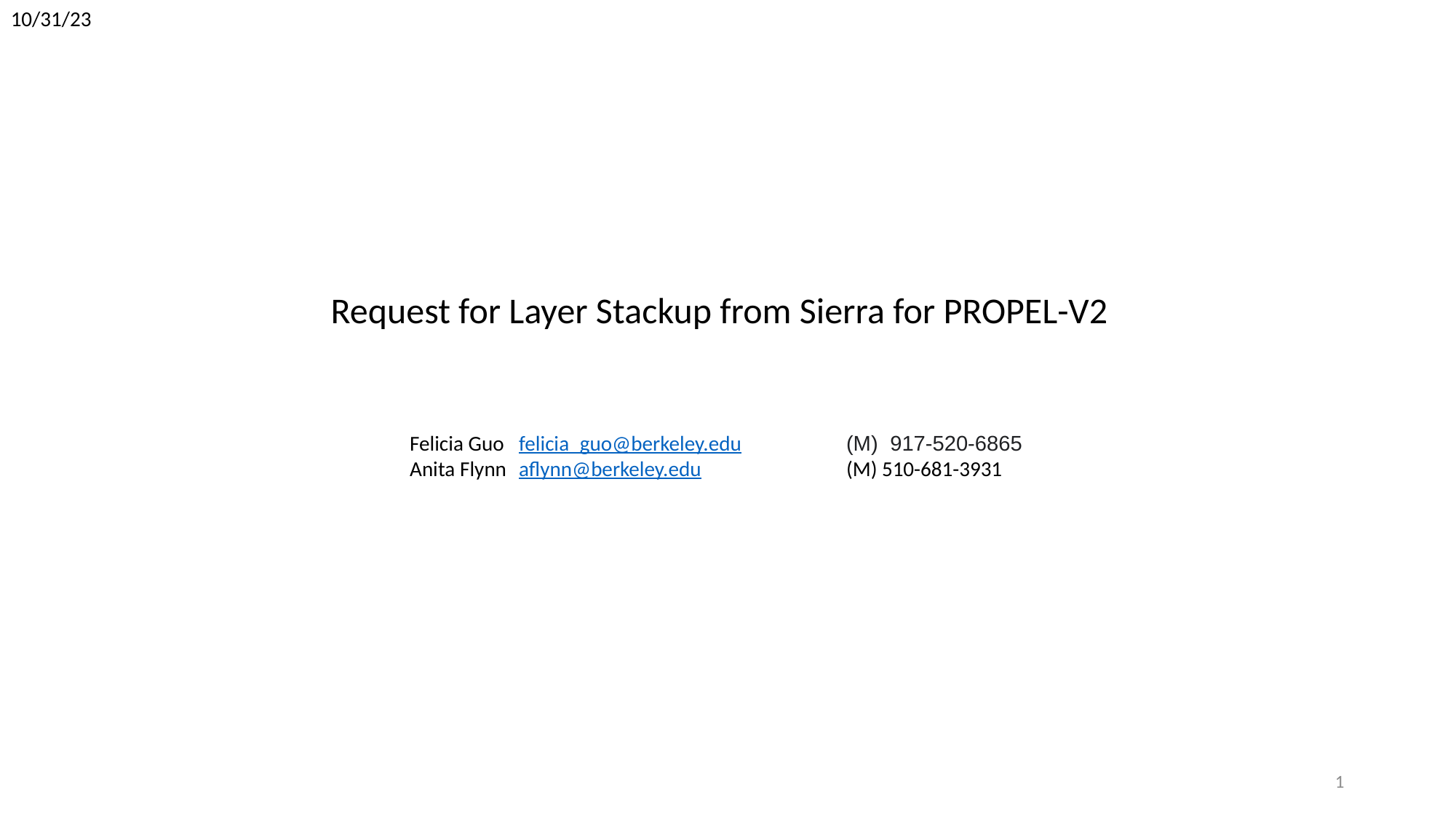

10/31/23
Request for Layer Stackup from Sierra for PROPEL-V2
Felicia Guo	felicia_guo@berkeley.edu	(M)  917-520-6865
Anita Flynn	aflynn@berkeley.edu		(M) 510-681-3931
1